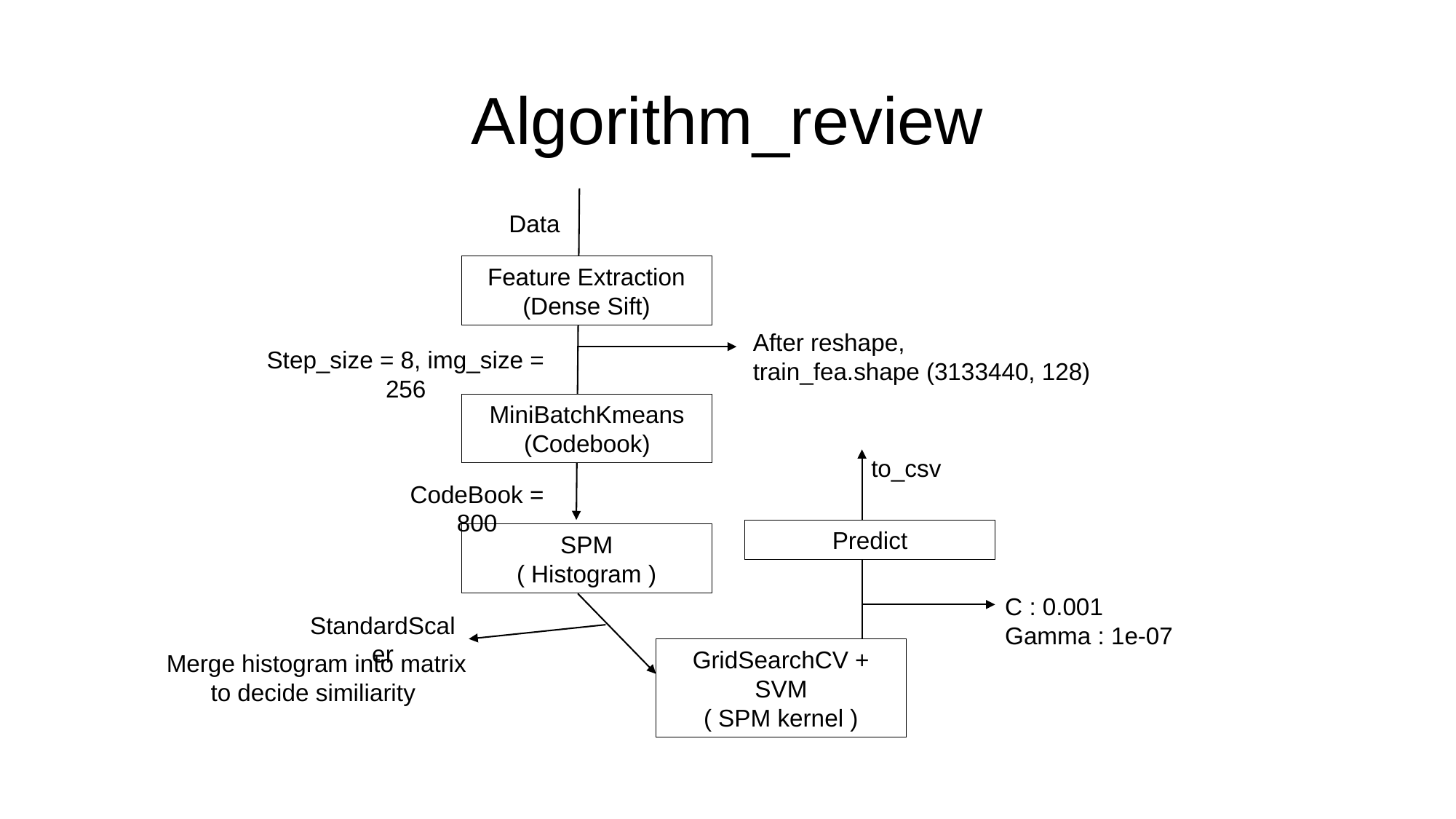

# Algorithm_review
Data
Feature Extraction
(Dense Sift)
MiniBatchKmeans
(Codebook)
to_csv
Predict
SPM
( Histogram )
StandardScaler
GridSearchCV + SVM
( SPM kernel )
Merge histogram into matrix to decide similiarity
After reshape,
train_fea.shape (3133440, 128)
Step_size = 8, img_size = 256
CodeBook = 800
C : 0.001
Gamma : 1e-07